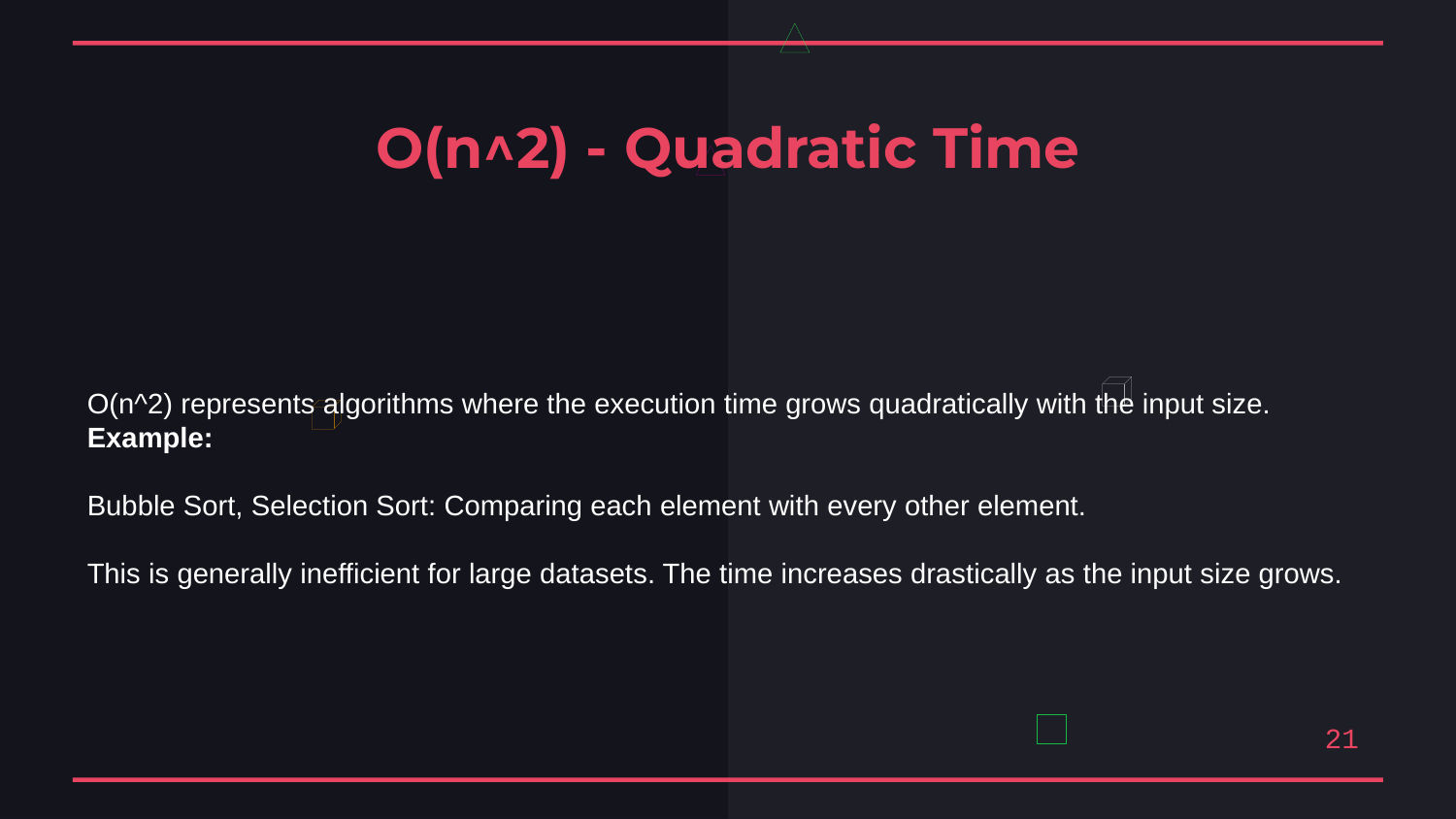

O(n^2) - Quadratic Time

O(n^2) represents algorithms where the execution time grows quadratically with the input size.
Example:

Bubble Sort, Selection Sort: Comparing each element with every other element.

This is generally inefficient for large datasets. The time increases drastically as the input size grows.

21